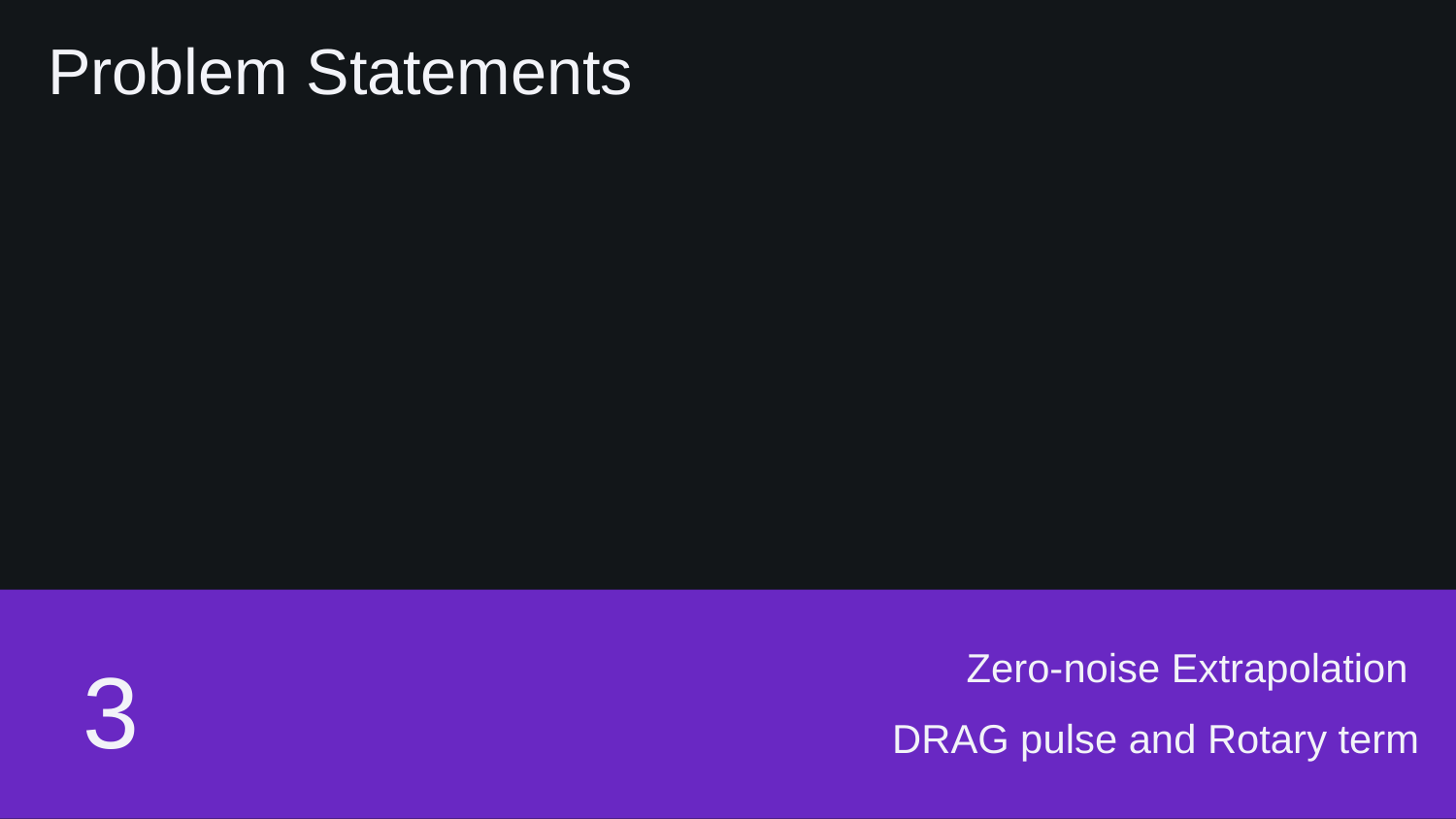

Problem Statements
Zero-noise Extrapolation
DRAG pulse and Rotary term
3
© 2020 IBM Corporation
36